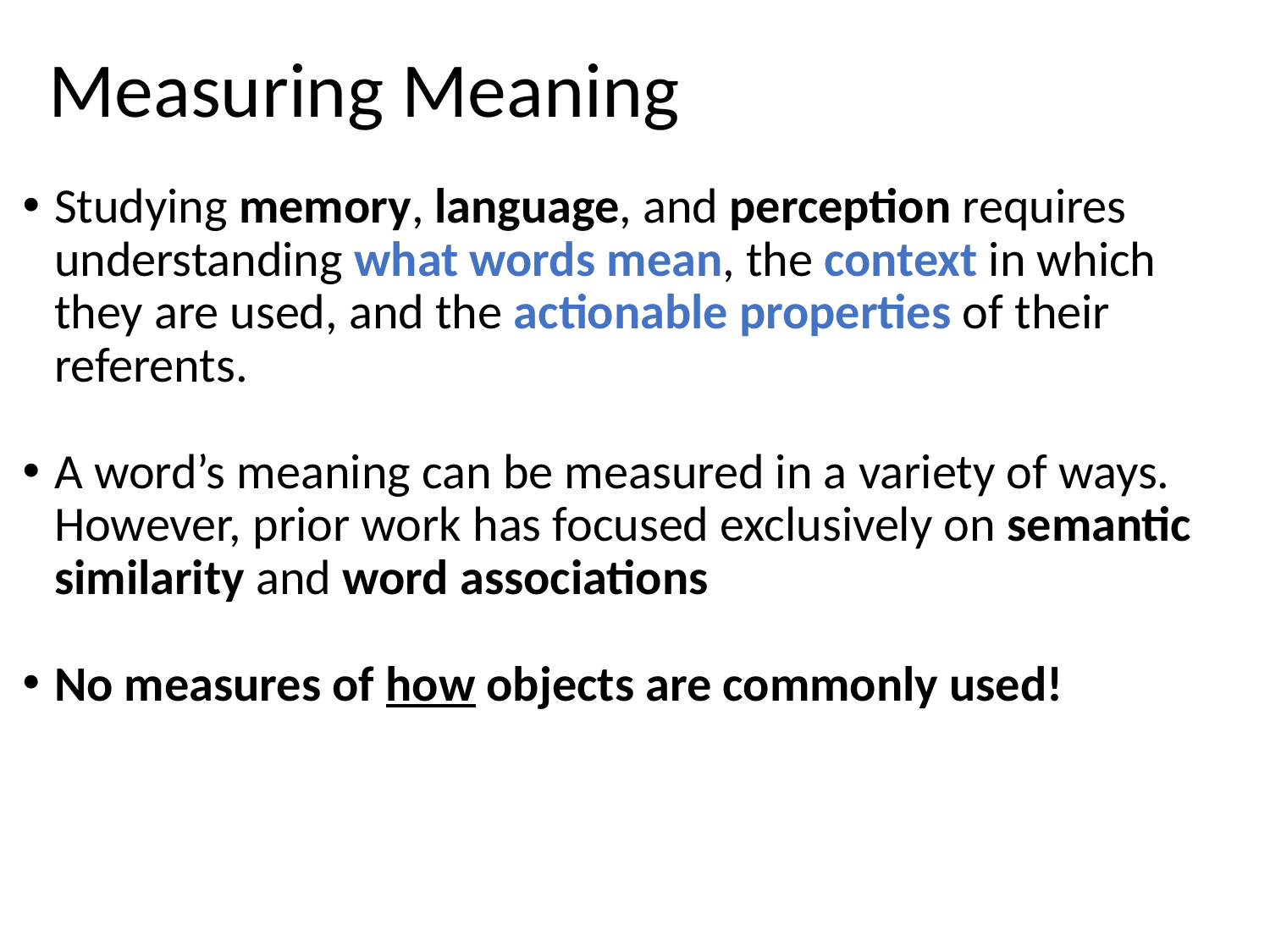

# Measuring Meaning
Studying memory, language, and perception requires understanding what words mean, the context in which they are used, and the actionable properties of their referents.
A word’s meaning can be measured in a variety of ways. However, prior work has focused exclusively on semantic similarity and word associations
No measures of how objects are commonly used!